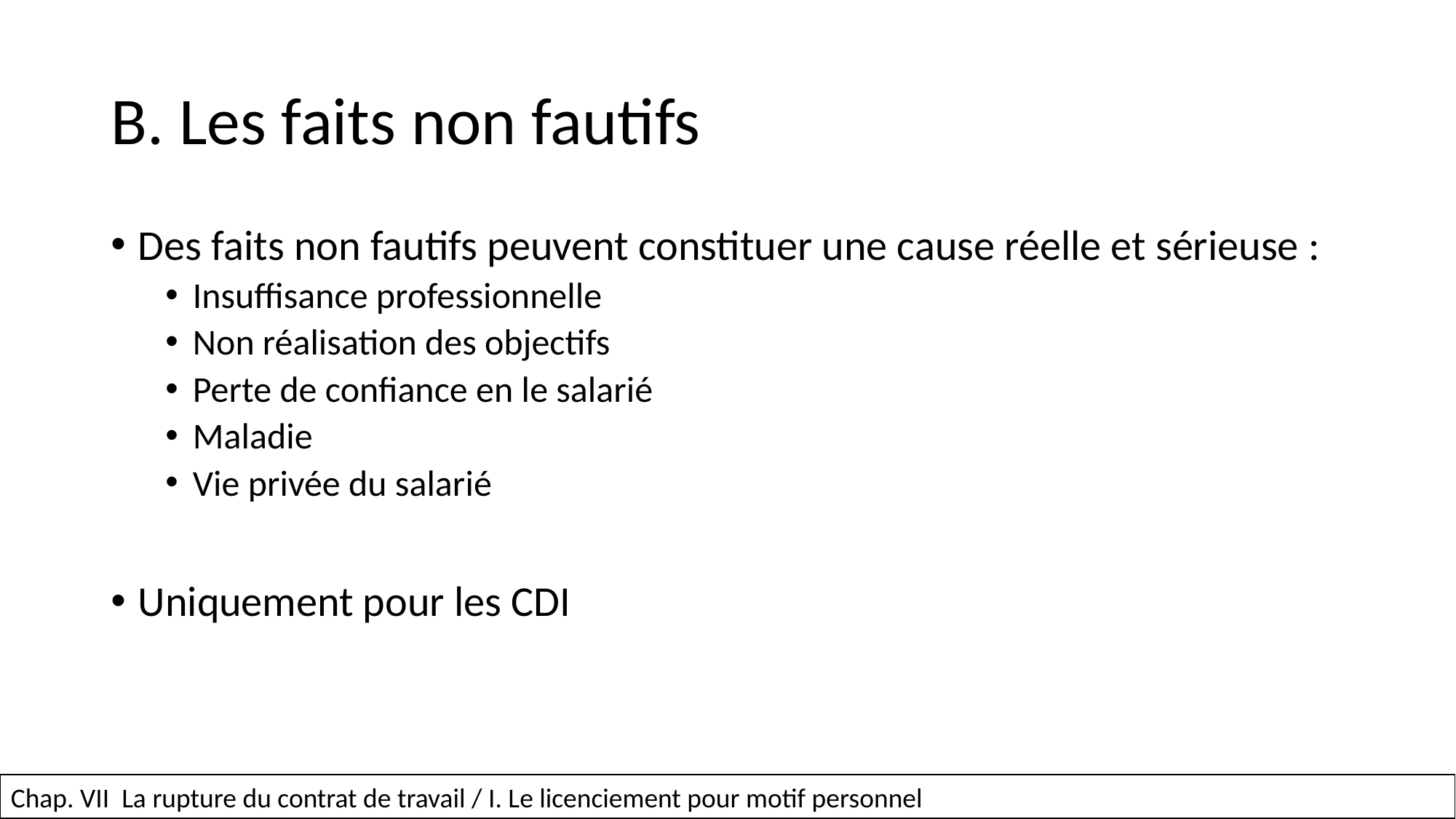

# B. Les faits non fautifs
Des faits non fautifs peuvent constituer une cause réelle et sérieuse :
Insuffisance professionnelle
Non réalisation des objectifs
Perte de confiance en le salarié
Maladie
Vie privée du salarié

Uniquement pour les CDI
57
Chap. VII  La rupture du contrat de travail / I. Le licenciement pour motif personnel